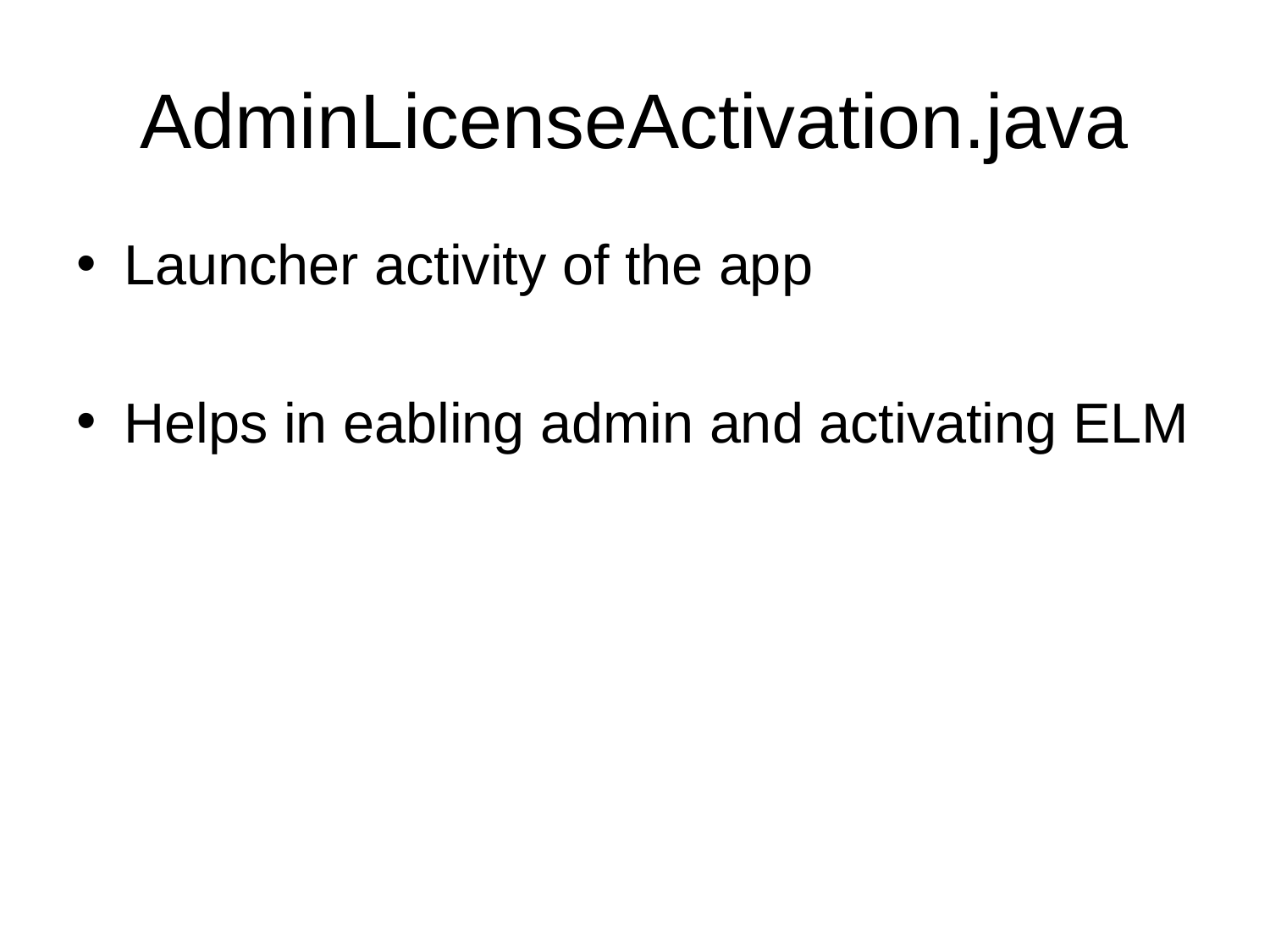

# AdminLicenseActivation.java
Launcher activity of the app

Helps in eabling admin and activating ELM